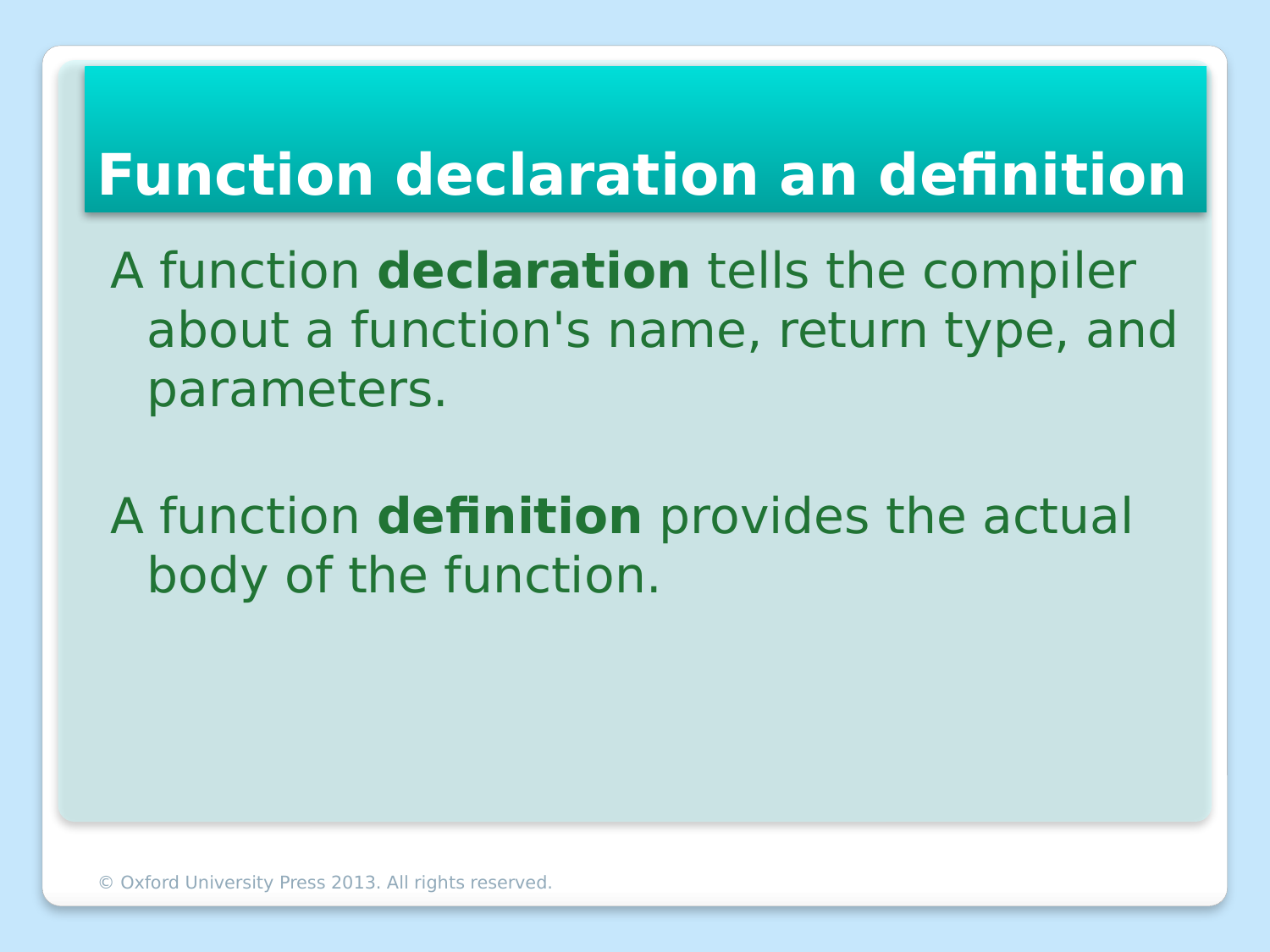

# Function declaration an definition
A function declaration tells the compiler about a function's name, return type, and parameters.

A function definition provides the actual body of the function.
© Oxford University Press 2013. All rights reserved.